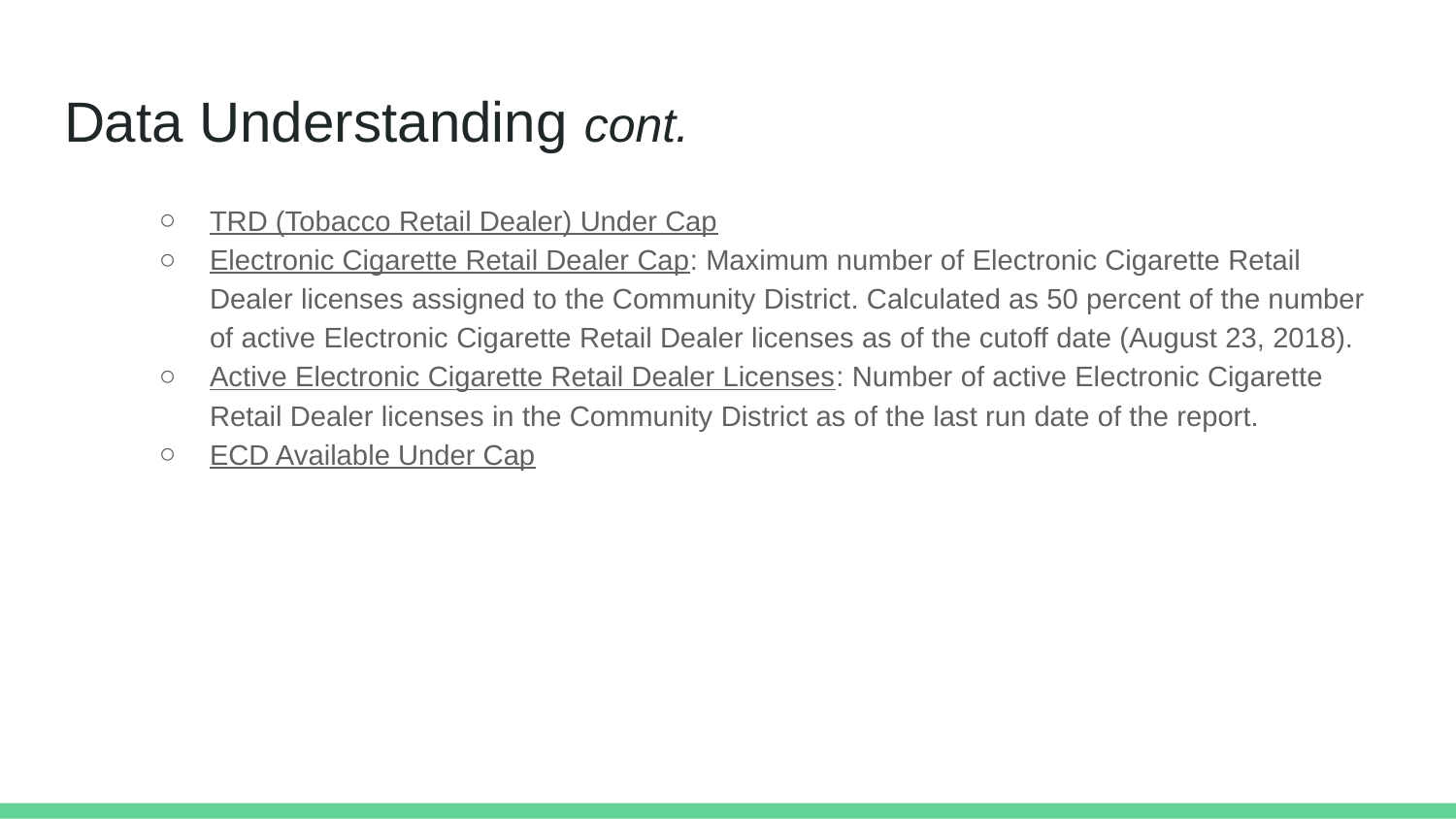

# Data Understanding cont.
TRD (Tobacco Retail Dealer) Under Cap
Electronic Cigarette Retail Dealer Cap: Maximum number of Electronic Cigarette Retail Dealer licenses assigned to the Community District. Calculated as 50 percent of the number of active Electronic Cigarette Retail Dealer licenses as of the cutoff date (August 23, 2018).
Active Electronic Cigarette Retail Dealer Licenses: Number of active Electronic Cigarette Retail Dealer licenses in the Community District as of the last run date of the report.
ECD Available Under Cap